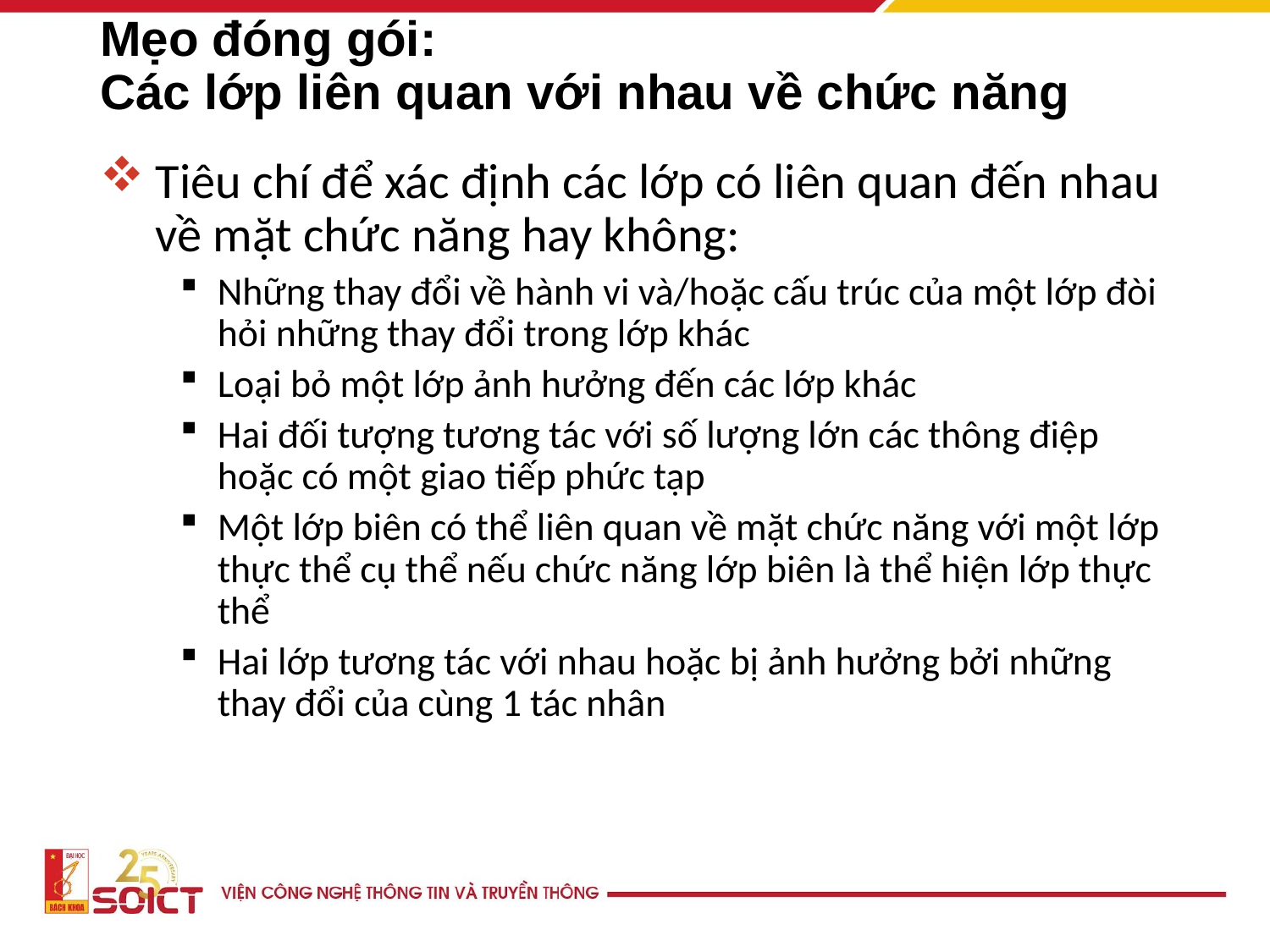

# Mẹo đóng gói: Các lớp liên quan với nhau về chức năng
Tiêu chí để xác định các lớp có liên quan đến nhau về mặt chức năng hay không:
Những thay đổi về hành vi và/hoặc cấu trúc của một lớp đòi hỏi những thay đổi trong lớp khác
Loại bỏ một lớp ảnh hưởng đến các lớp khác
Hai đối tượng tương tác với số lượng lớn các thông điệp hoặc có một giao tiếp phức tạp
Một lớp biên có thể liên quan về mặt chức năng với một lớp thực thể cụ thể nếu chức năng lớp biên là thể hiện lớp thực thể
Hai lớp tương tác với nhau hoặc bị ảnh hưởng bởi những thay đổi của cùng 1 tác nhân